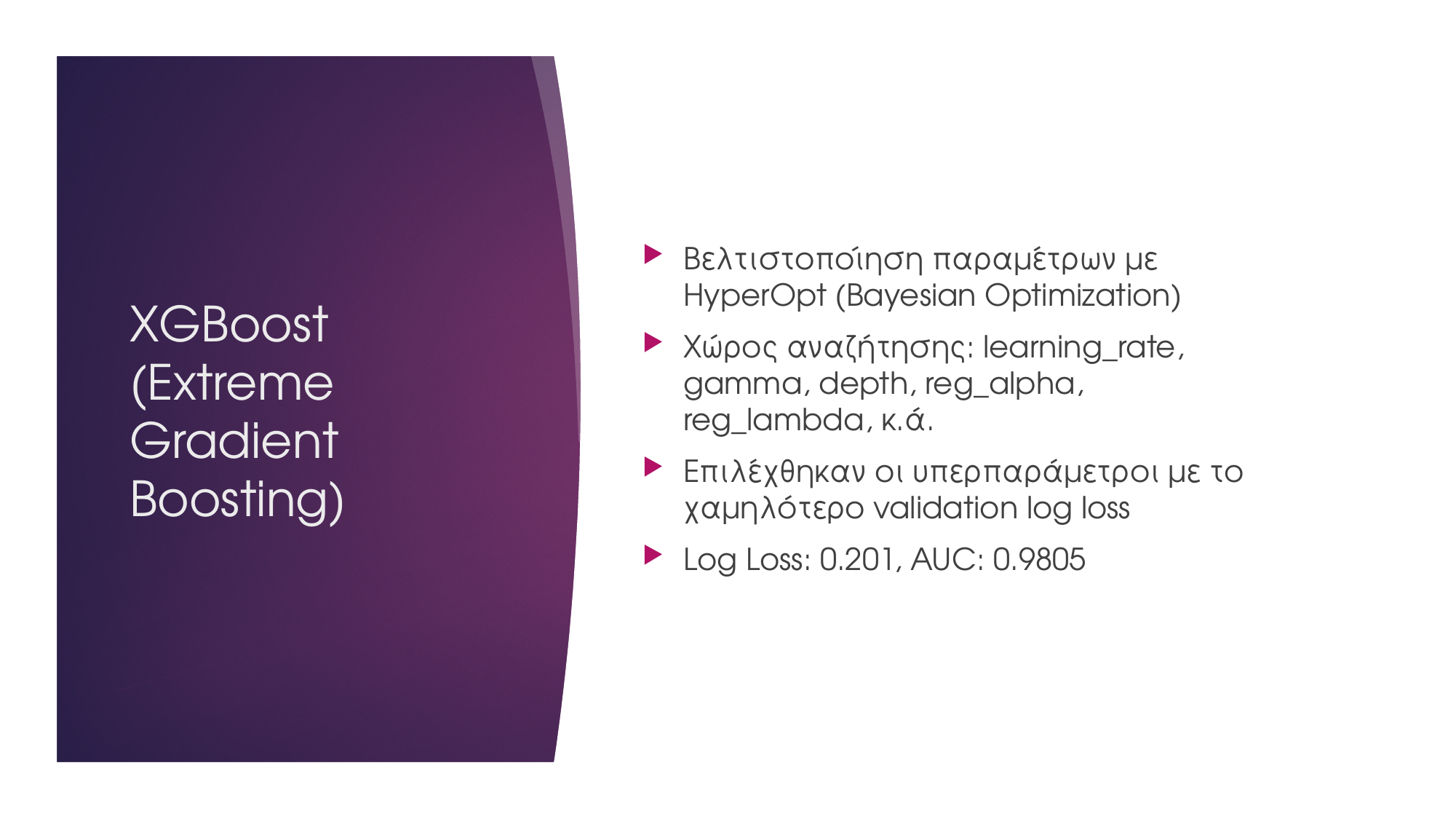

Βελτιστοποίηση παραμέτρων με HyperOpt (Bayesian Optimization)
Χώρος αναζήτησης: learning_rate, gamma, depth, reg_alpha, reg_lambda, κ.ά.
Επιλέχθηκαν οι υπερπαράμετροι με το χαμηλότερο validation log loss
Log Loss: 0.201, AUC: 0.9805
# XGBoost (Extreme Gradient Boosting)